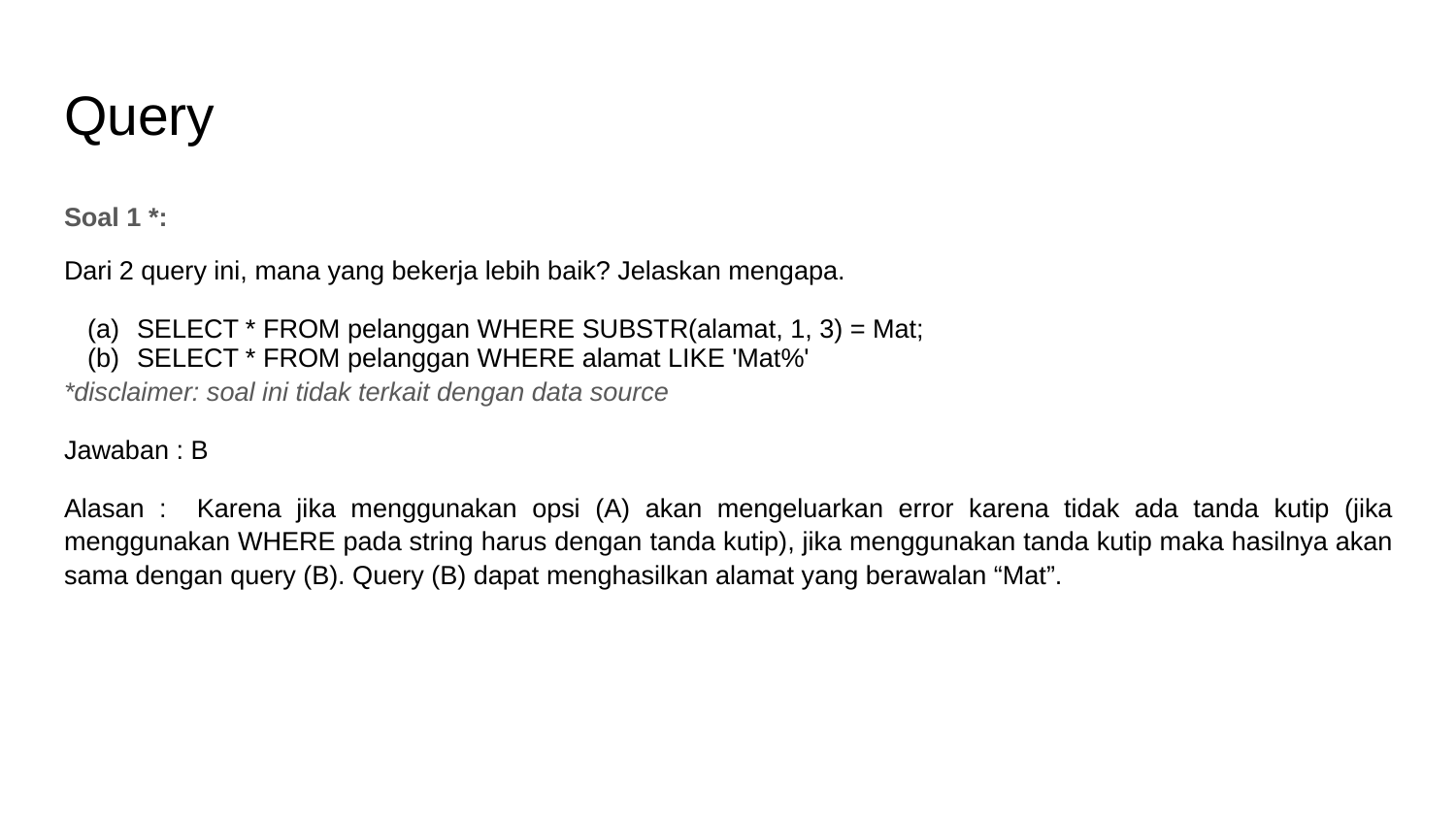

# Query
Soal 1 *:
Dari 2 query ini, mana yang bekerja lebih baik? Jelaskan mengapa.

SELECT * FROM pelanggan WHERE SUBSTR(alamat, 1, 3) = Mat;
SELECT * FROM pelanggan WHERE alamat LIKE 'Mat%'
*disclaimer: soal ini tidak terkait dengan data source
Jawaban : B
Alasan :  Karena jika menggunakan opsi (A) akan mengeluarkan error karena tidak ada tanda kutip (jika menggunakan WHERE pada string harus dengan tanda kutip), jika menggunakan tanda kutip maka hasilnya akan sama dengan query (B). Query (B) dapat menghasilkan alamat yang berawalan “Mat”.